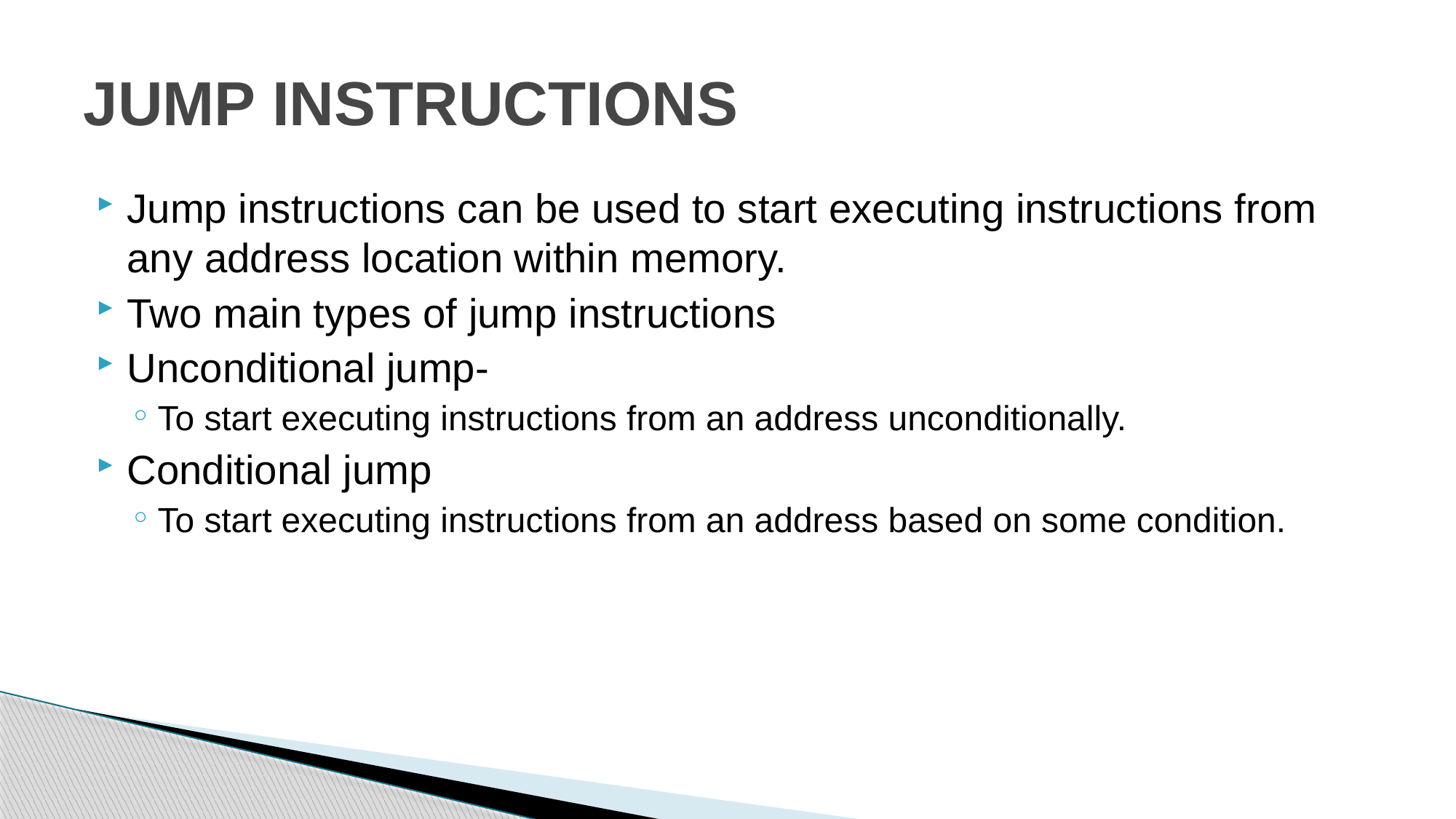

# JUMP INSTRUCTIONS
Jump instructions can be used to start executing instructions from any address location within memory.
Two main types of jump instructions
Unconditional jump-
To start executing instructions from an address unconditionally.
Conditional jump
To start executing instructions from an address based on some condition.